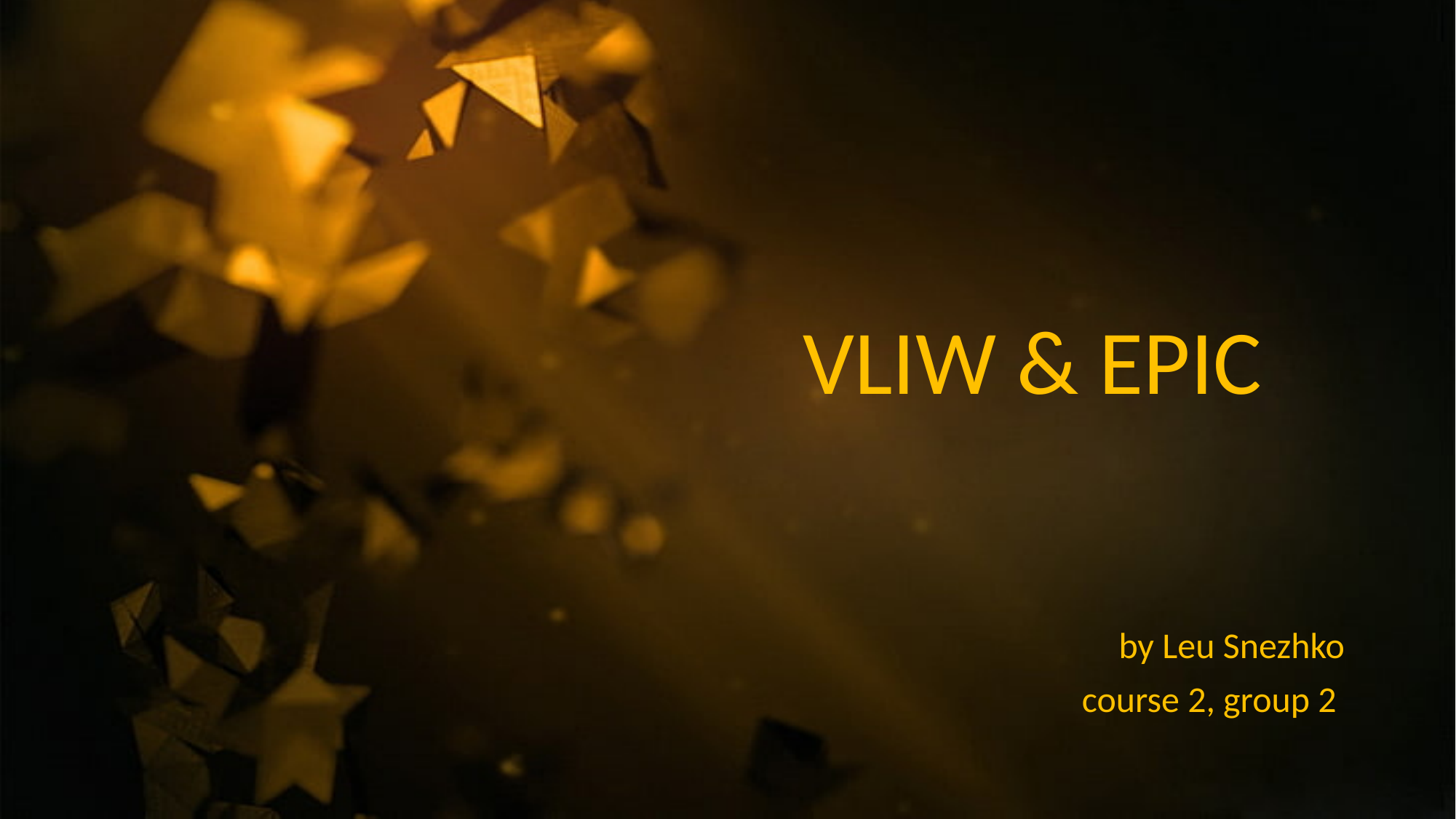

# VLIW & EPIC
by Leu Snezhko
course 2, group 2